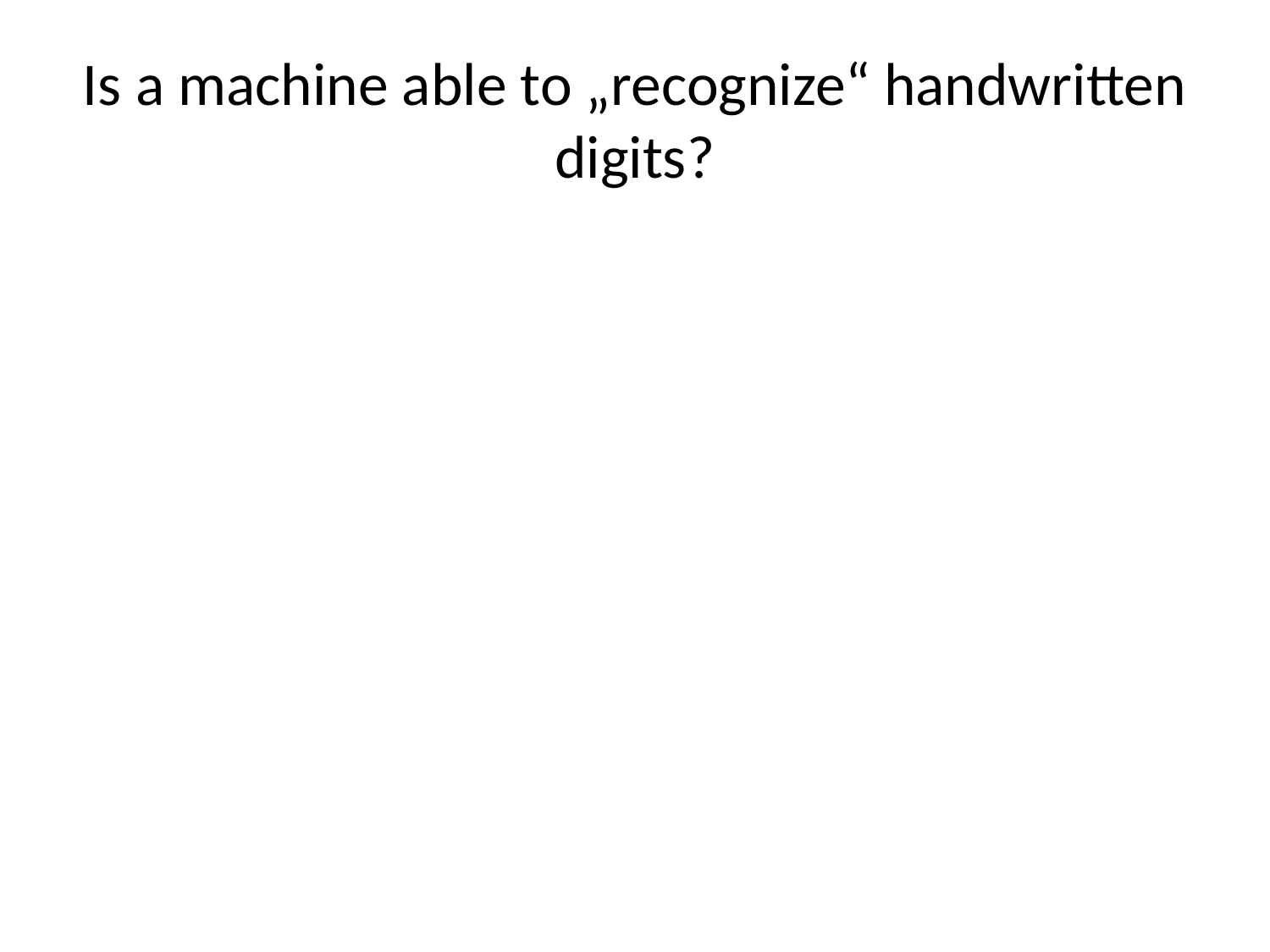

# Is a machine able to „recognize“ handwritten digits?